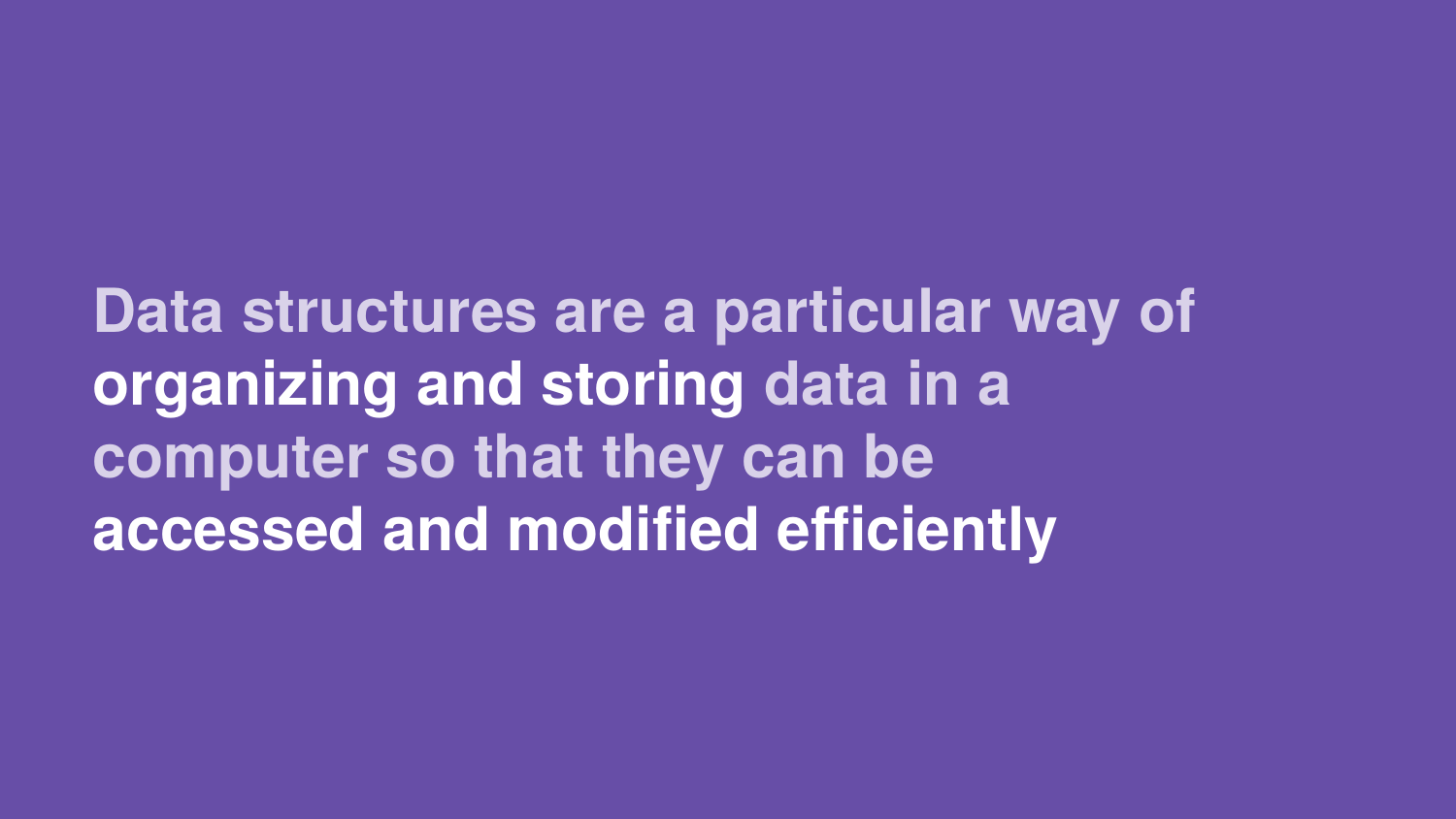

Data structures are a particular way of organizing and storing data in a computer so that they can be accessed and modified efficiently